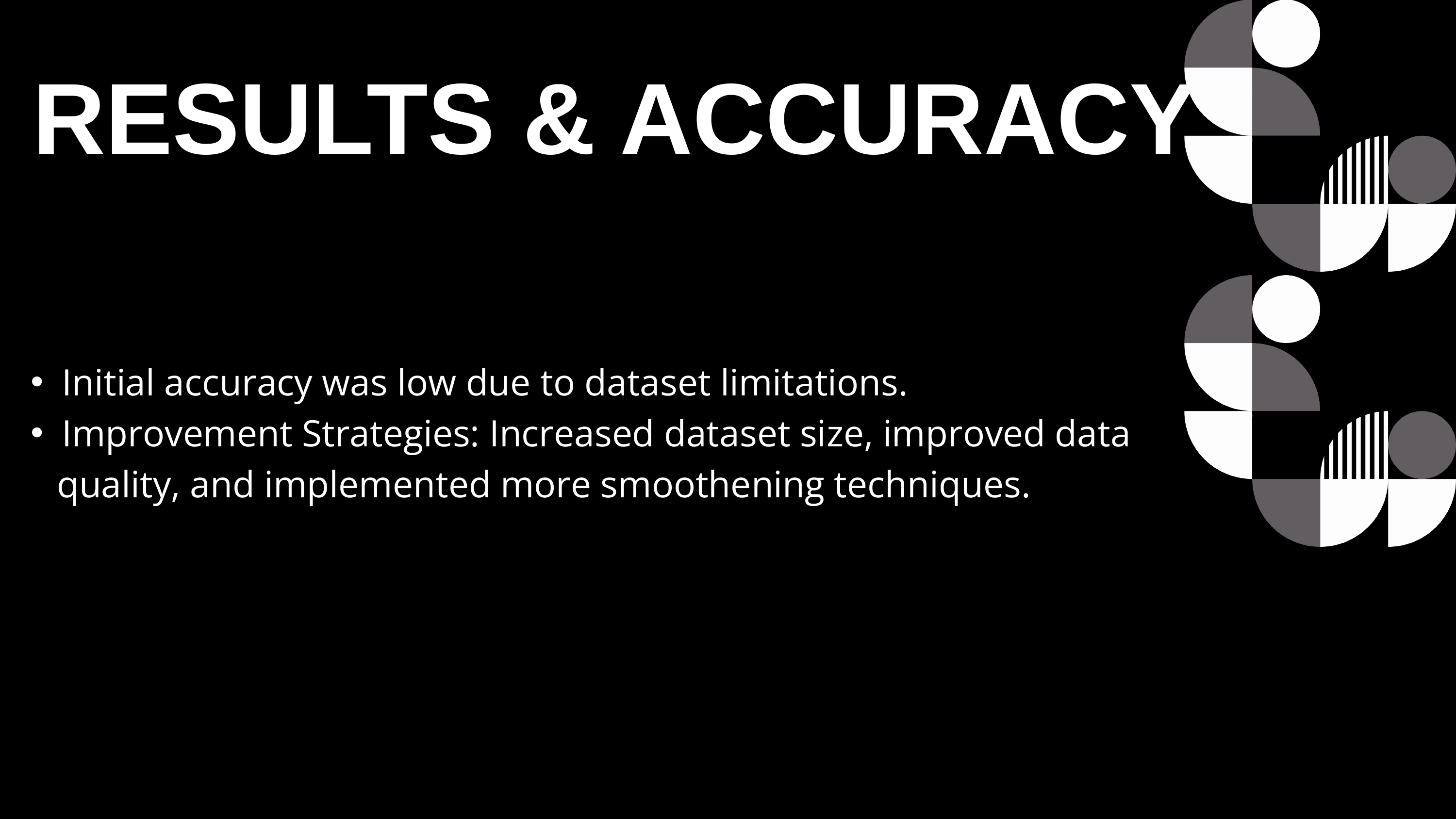

RESULTS & ACCURACY

Initial accuracy was low due to dataset limitations.
Improvement Strategies: Increased dataset size, improved data
      quality, and implemented more smoothening techniques.